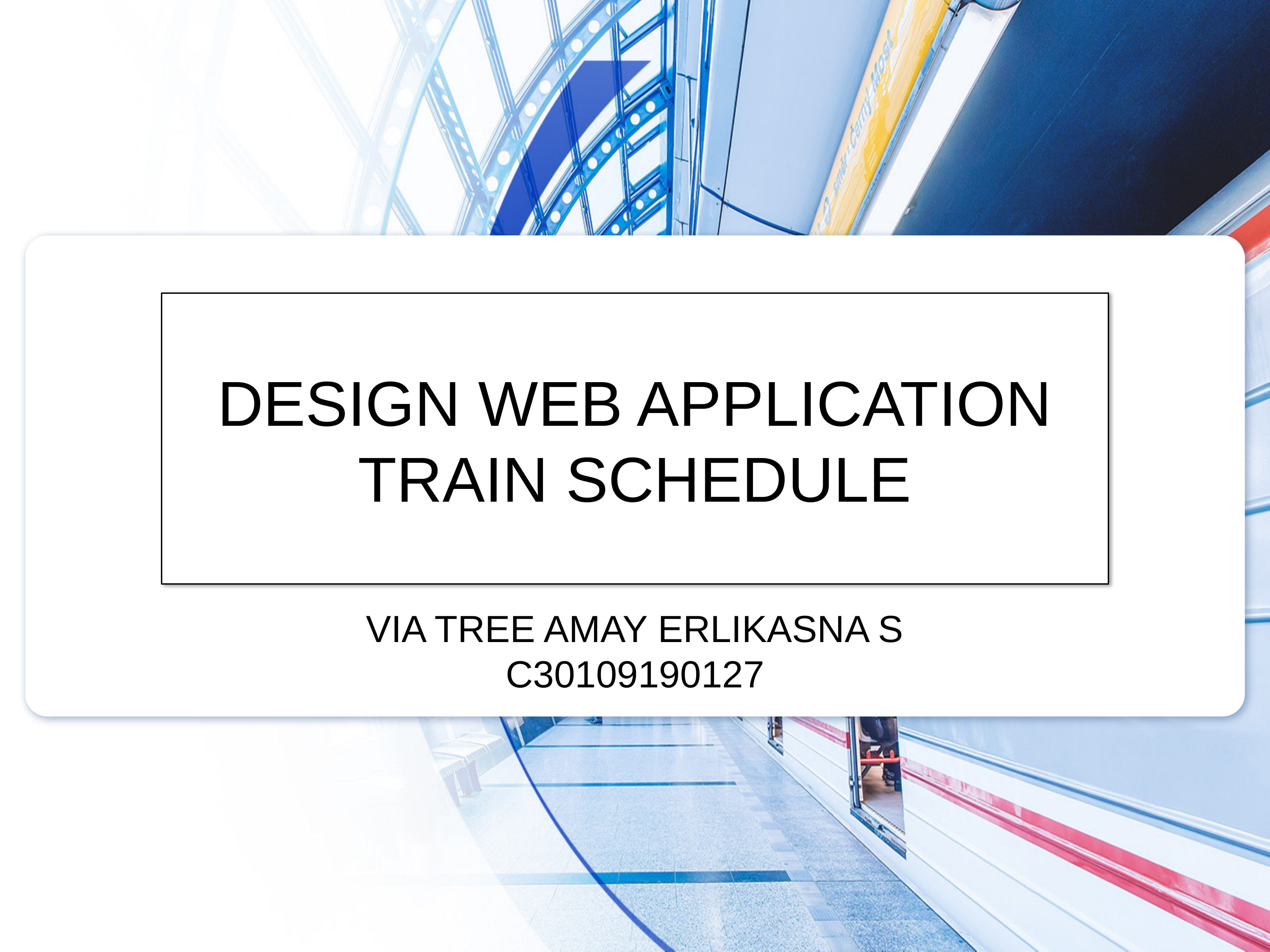

# DESIGN WEB APPLICATION TRAIN SCHEDULE
VIA TREE AMAY ERLIKASNA S
C30109190127